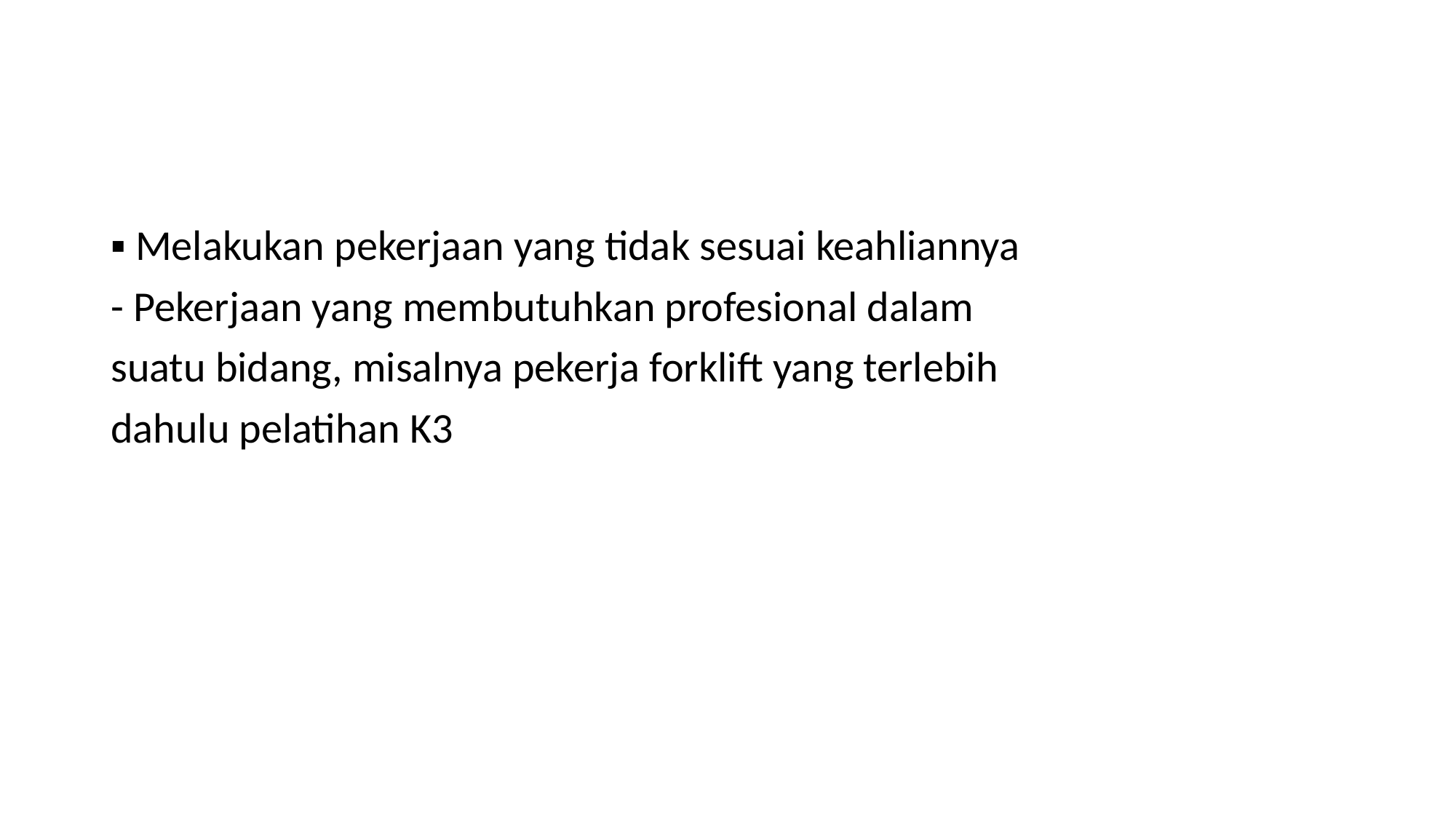

#
▪ Melakukan pekerjaan yang tidak sesuai keahliannya
- Pekerjaan yang membutuhkan profesional dalam
suatu bidang, misalnya pekerja forklift yang terlebih
dahulu pelatihan K3